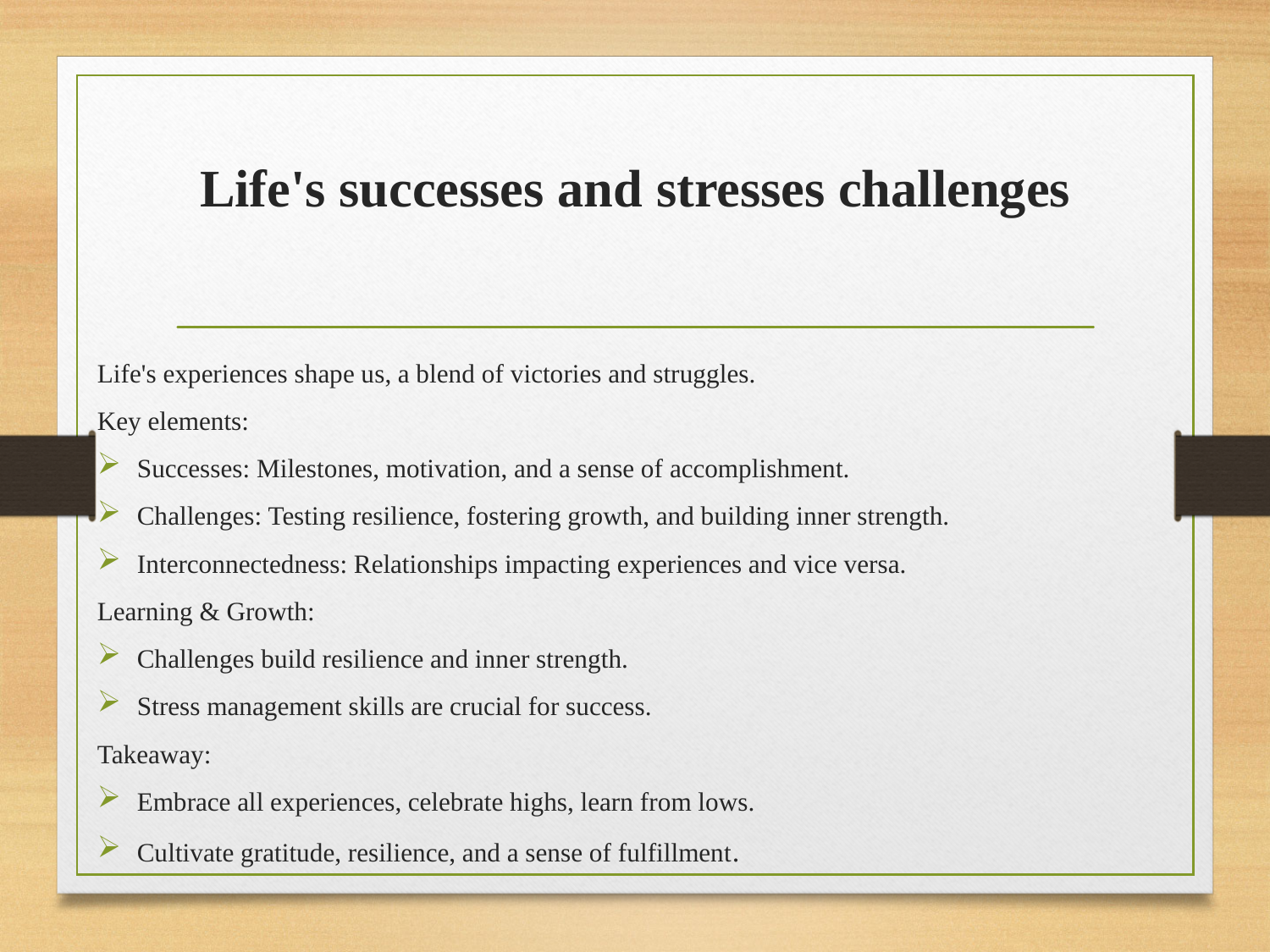

# Life's successes and stresses challenges
Life's experiences shape us, a blend of victories and struggles.
Key elements:
Successes: Milestones, motivation, and a sense of accomplishment.
Challenges: Testing resilience, fostering growth, and building inner strength.
Interconnectedness: Relationships impacting experiences and vice versa.
Learning & Growth:
Challenges build resilience and inner strength.
Stress management skills are crucial for success.
Takeaway:
Embrace all experiences, celebrate highs, learn from lows.
Cultivate gratitude, resilience, and a sense of fulfillment.